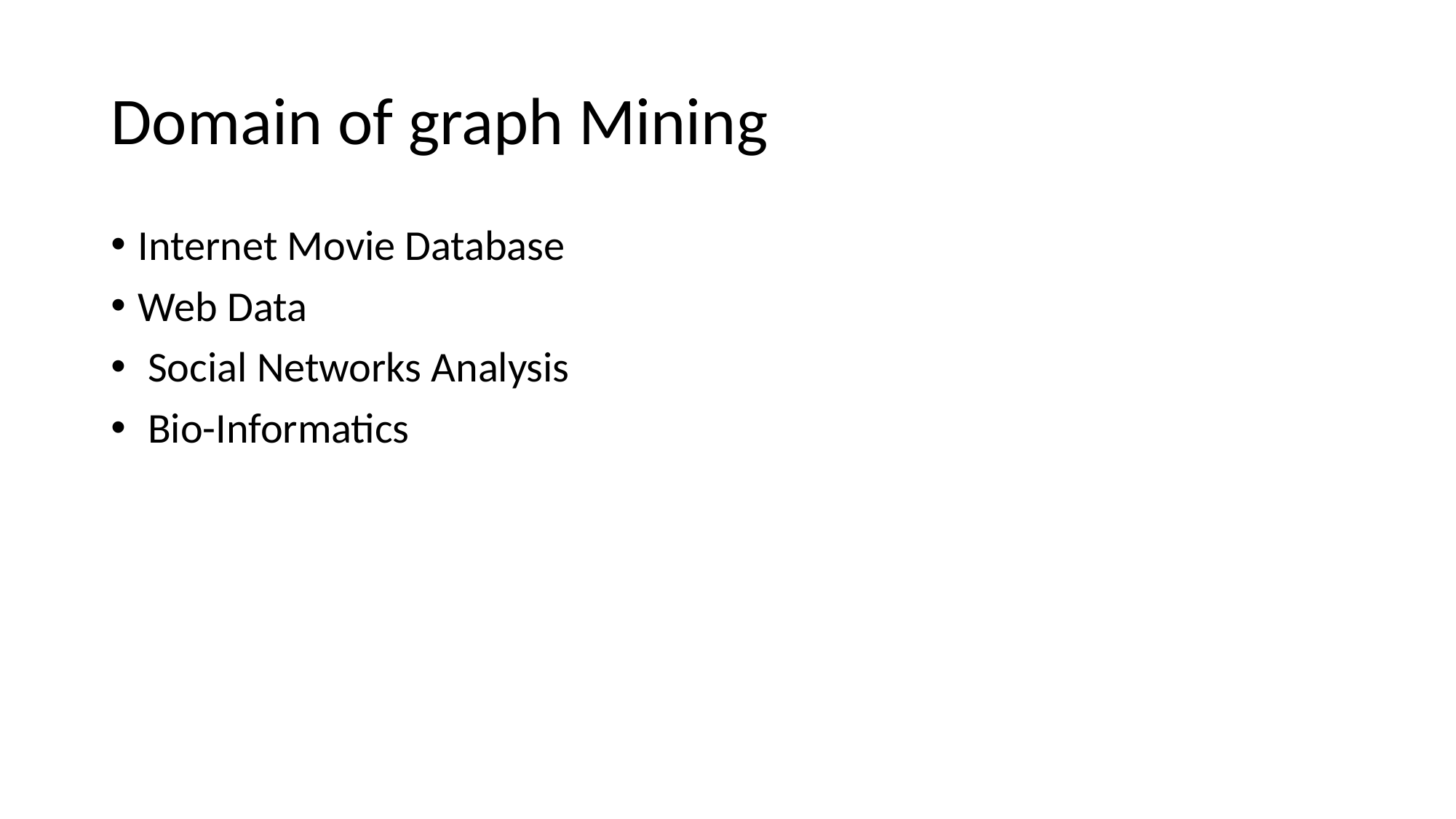

# Domain of graph Mining
Internet Movie Database
Web Data
 Social Networks Analysis
 Bio-Informatics